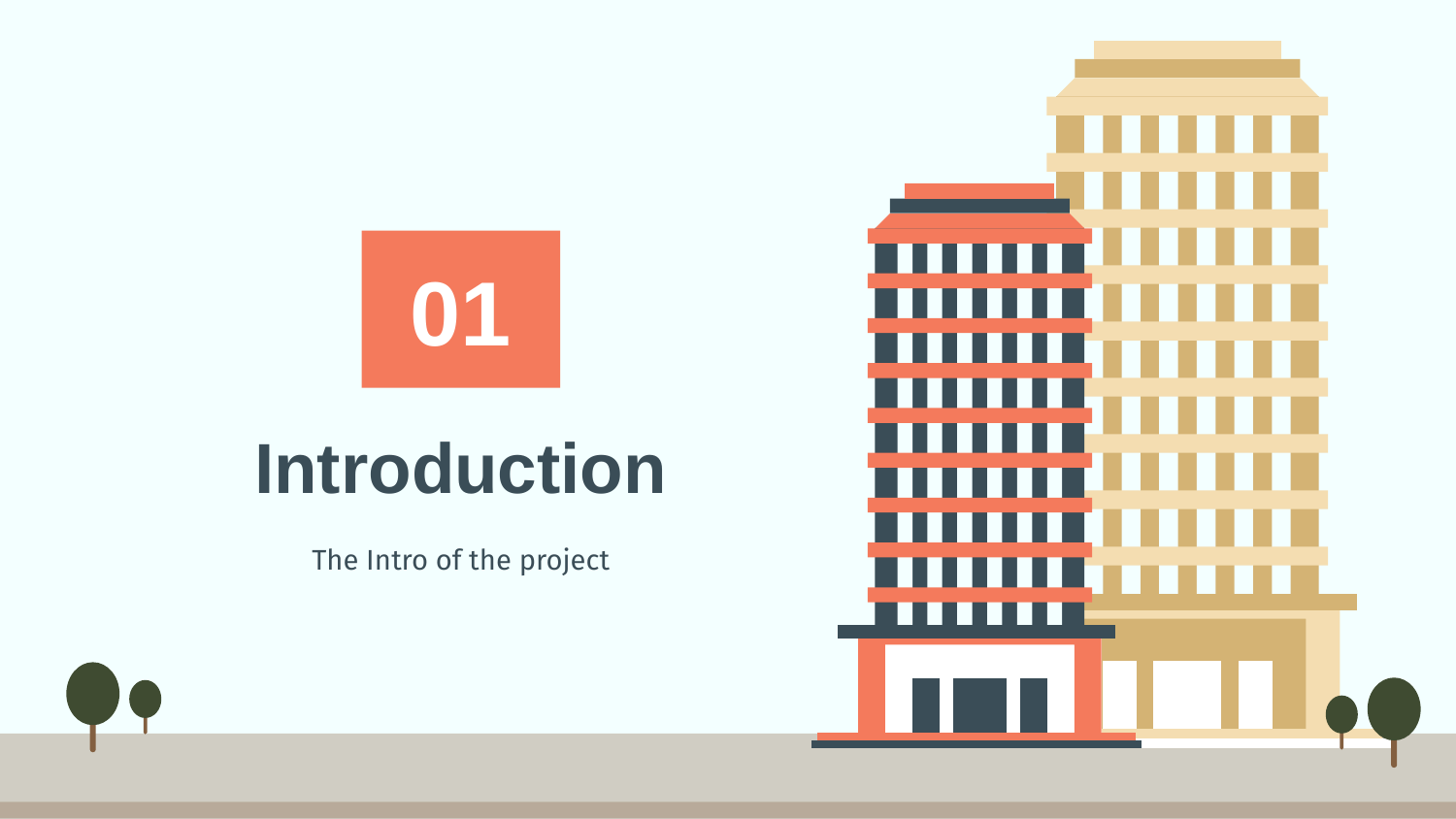

01
# Introduction
The Intro of the project